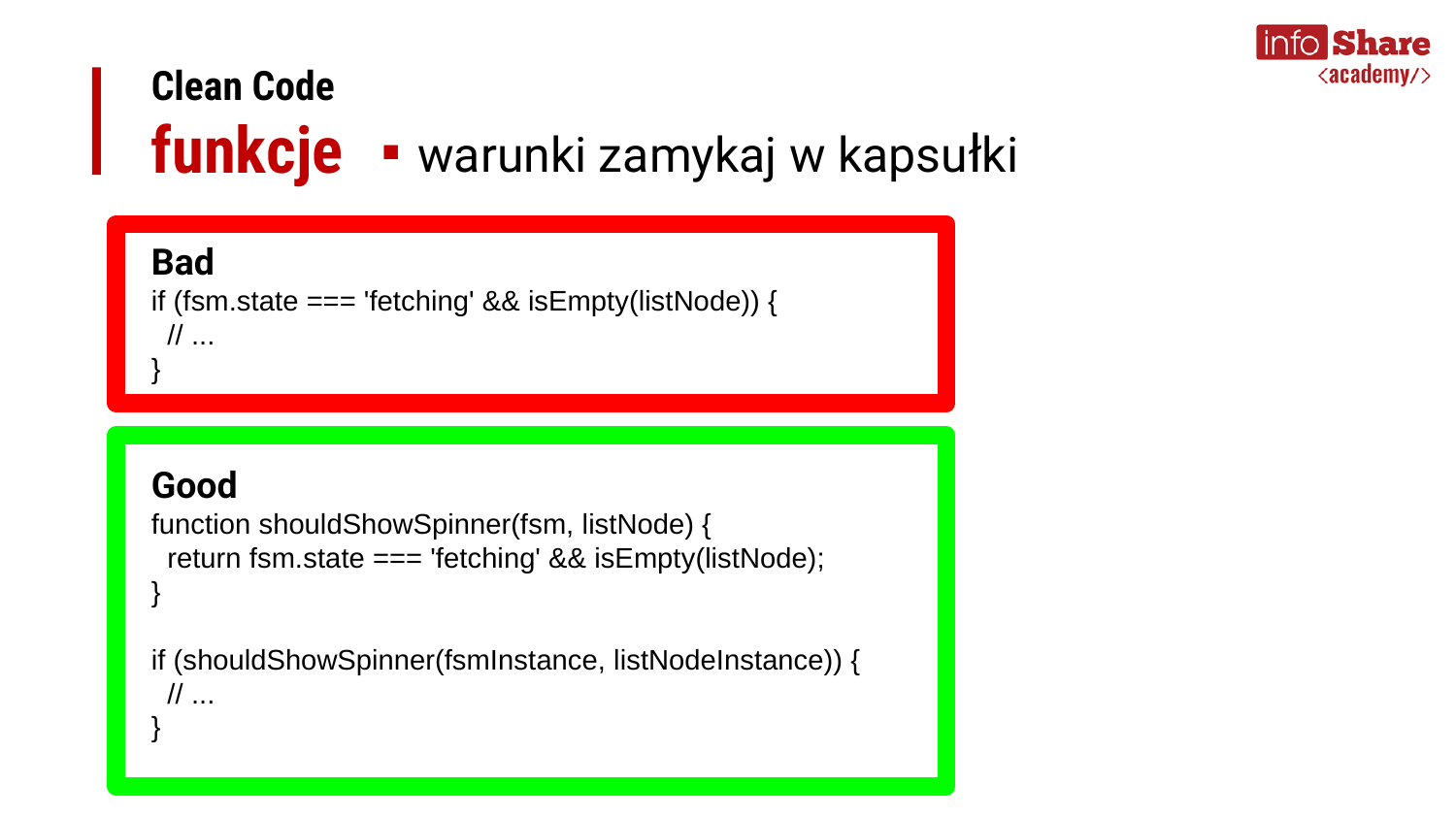

Clean Code
funkcje
warunki zamykaj w kapsułki
Bad
if (fsm.state === 'fetching' && isEmpty(listNode)) {
  // ...
}

Good
function shouldShowSpinner(fsm, listNode) {
  return fsm.state === 'fetching' && isEmpty(listNode);
}

if (shouldShowSpinner(fsmInstance, listNodeInstance)) {
  // ...
}